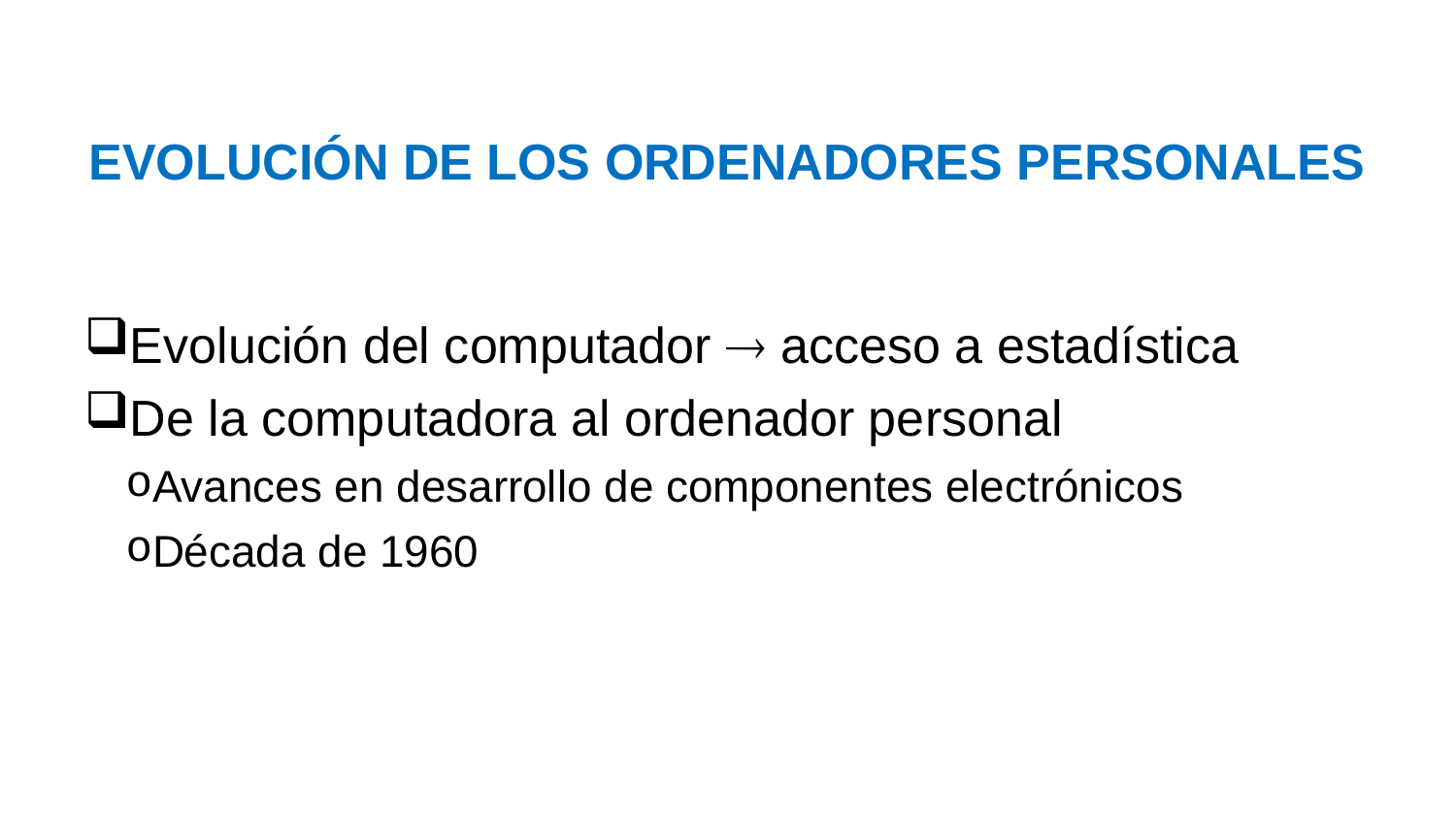

# Evolución de los ordenadores personales
Evolución del computador → acceso a estadística
De la computadora al ordenador personal
Avances en desarrollo de componentes electrónicos
Década de 1960